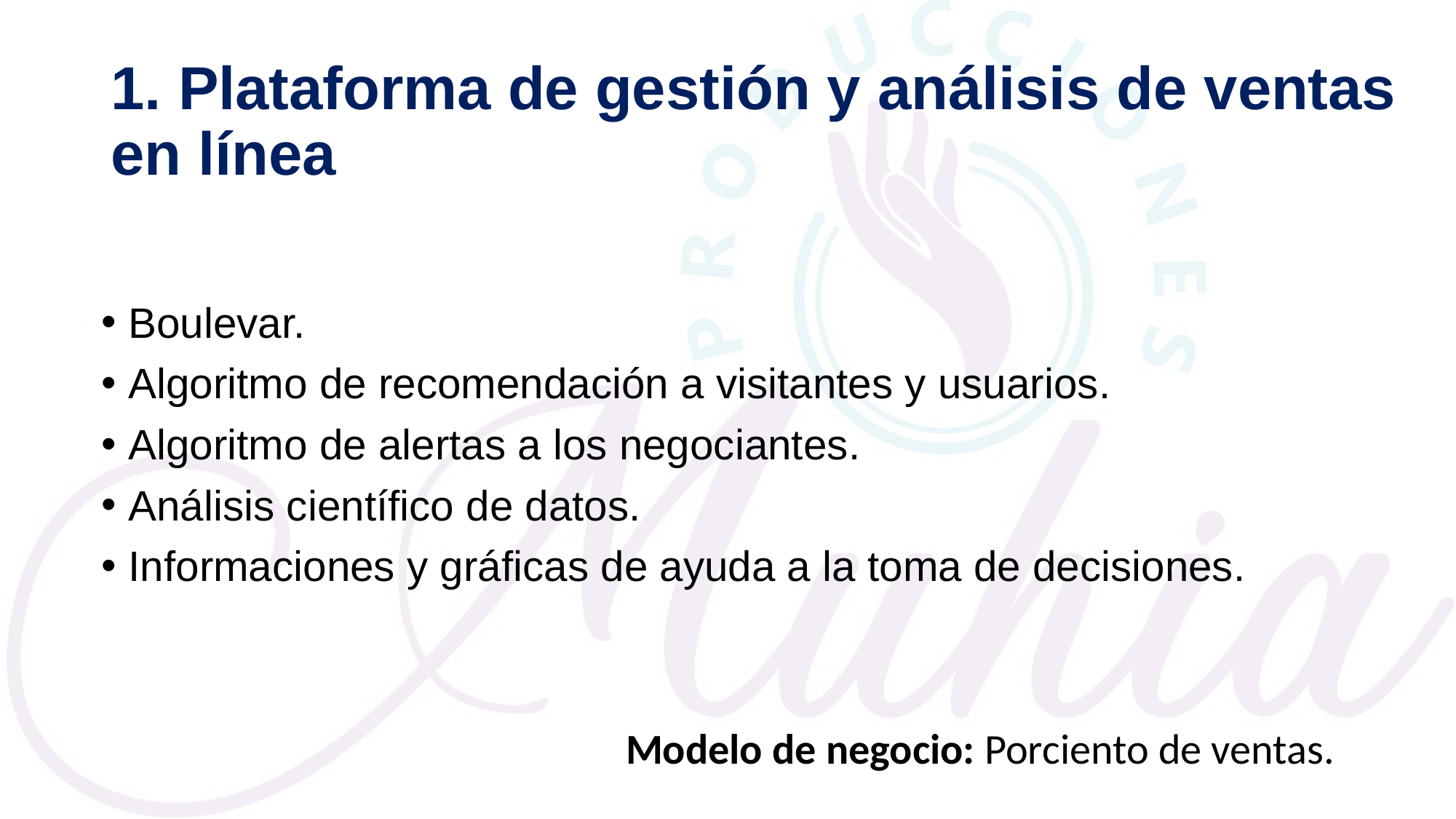

# 1. Plataforma de gestión y análisis de ventas en línea
Boulevar.
Algoritmo de recomendación a visitantes y usuarios.
Algoritmo de alertas a los negociantes.
Análisis científico de datos.
Informaciones y gráficas de ayuda a la toma de decisiones.

Modelo de negocio: Porciento de ventas.